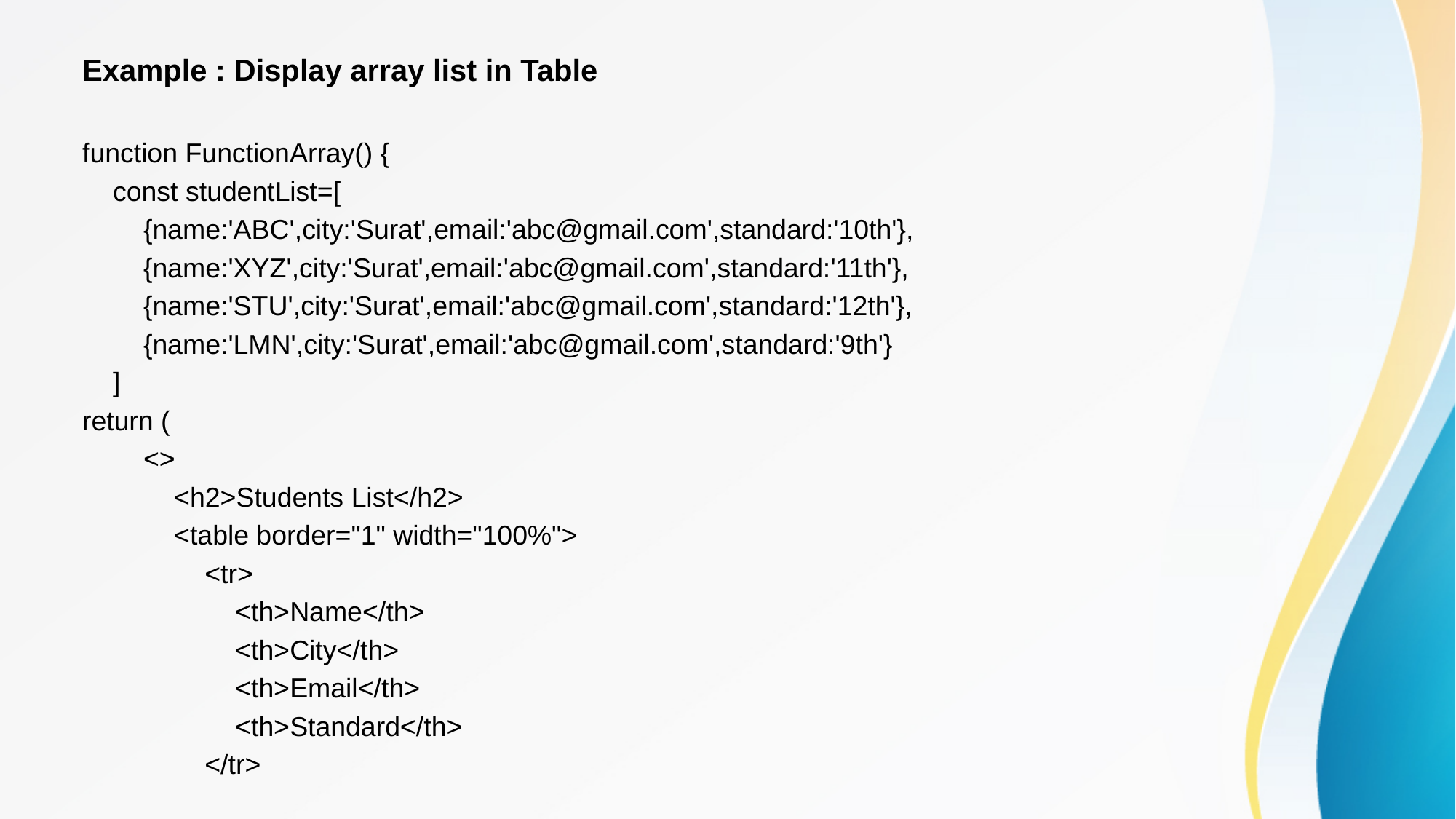

Example : Display array list in Table

function FunctionArray() {
    const studentList=[
        {name:'ABC',city:'Surat',email:'abc@gmail.com',standard:'10th'},
        {name:'XYZ',city:'Surat',email:'abc@gmail.com',standard:'11th'},
        {name:'STU',city:'Surat',email:'abc@gmail.com',standard:'12th'},
        {name:'LMN',city:'Surat',email:'abc@gmail.com',standard:'9th'}
    ]
return (
        <>
            <h2>Students List</h2>
            <table border="1" width="100%">
                <tr>
                    <th>Name</th>
                    <th>City</th>
                    <th>Email</th>
                    <th>Standard</th>
                </tr>